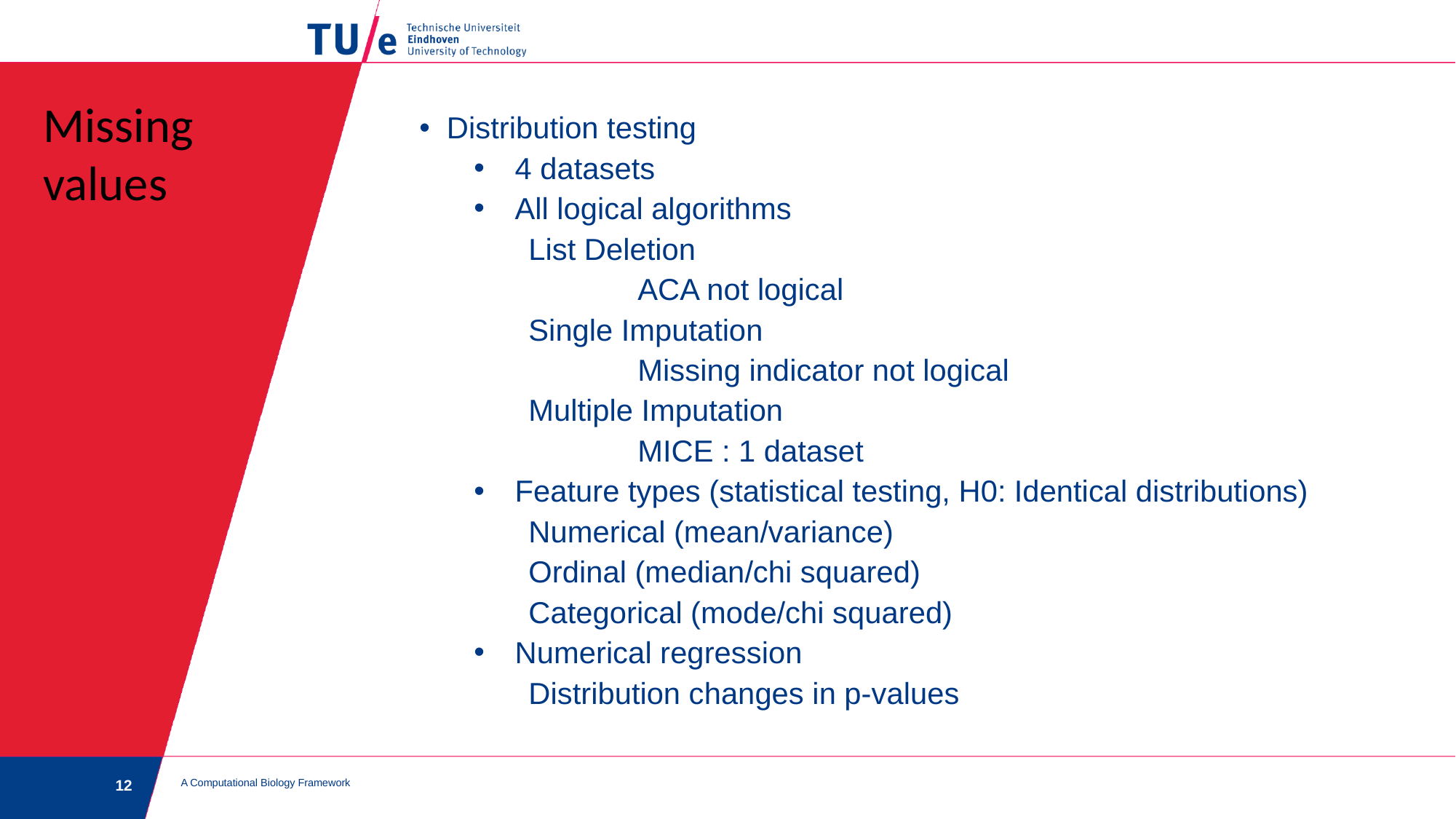

Missing
values
Distribution testing
4 datasets
All logical algorithms
List Deletion
	ACA not logical
Single Imputation
	Missing indicator not logical
Multiple Imputation
	MICE : 1 dataset
Feature types (statistical testing, H0: Identical distributions)
Numerical (mean/variance)
Ordinal (median/chi squared)
Categorical (mode/chi squared)
Numerical regression
Distribution changes in p-values

A Computational Biology Framework